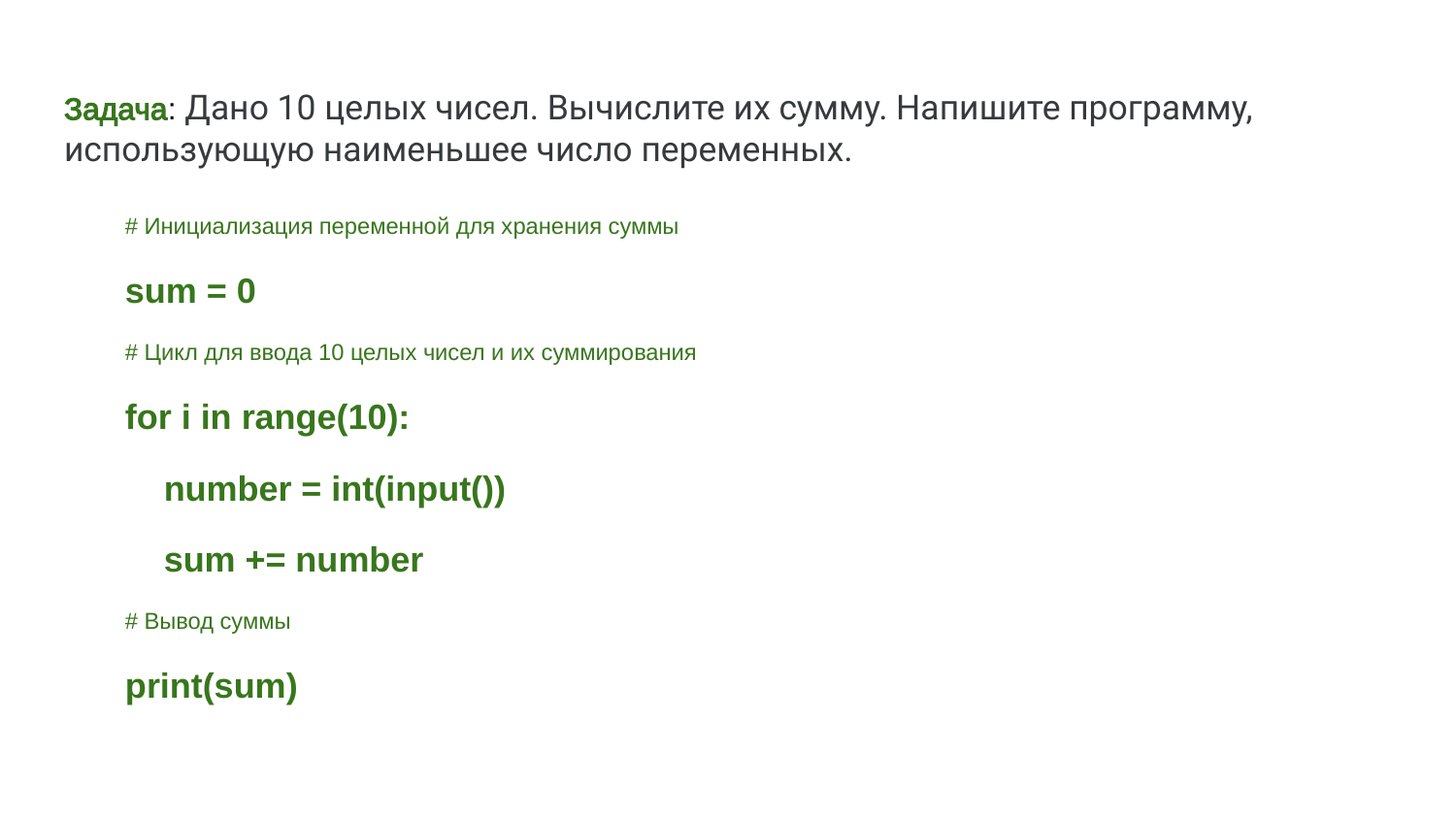

# Задача: Дано 10 целых чисел. Вычислите их сумму. Напишите программу, использующую наименьшее число переменных.

# Инициализация переменной для хранения суммы
sum = 0
# Цикл для ввода 10 целых чисел и их суммирования
for i in range(10):
    number = int(input())
    sum += number
# Вывод суммы
print(sum)